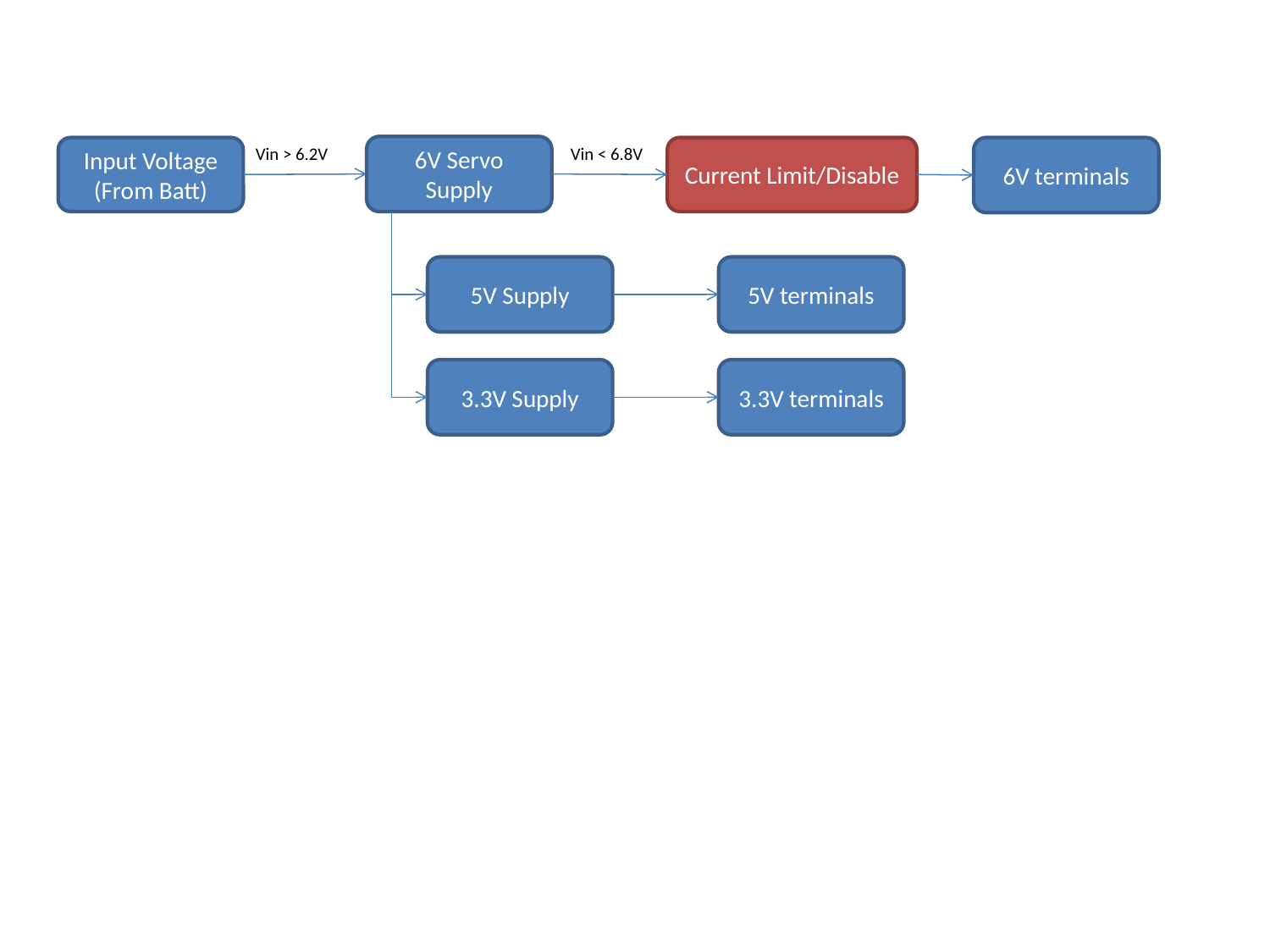

Vin > 6.2V
6V Servo Supply
Vin < 6.8V
Input Voltage
(From Batt)
Current Limit/Disable
6V terminals
5V Supply
5V terminals
3.3V Supply
3.3V terminals